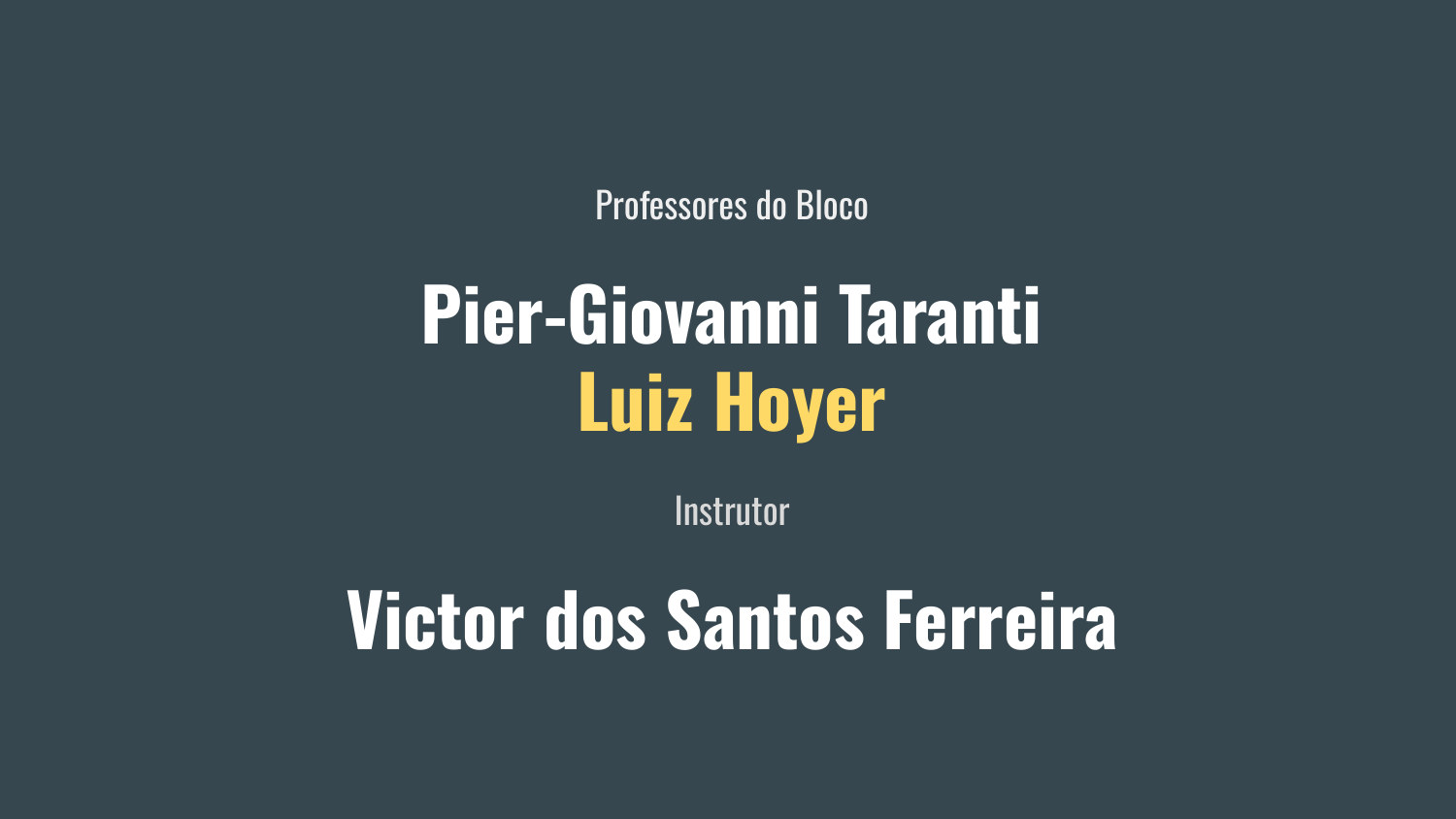

# Professores do Bloco

Pier-Giovanni Taranti
Luiz Hoyer

Instrutor

Victor dos Santos Ferreira